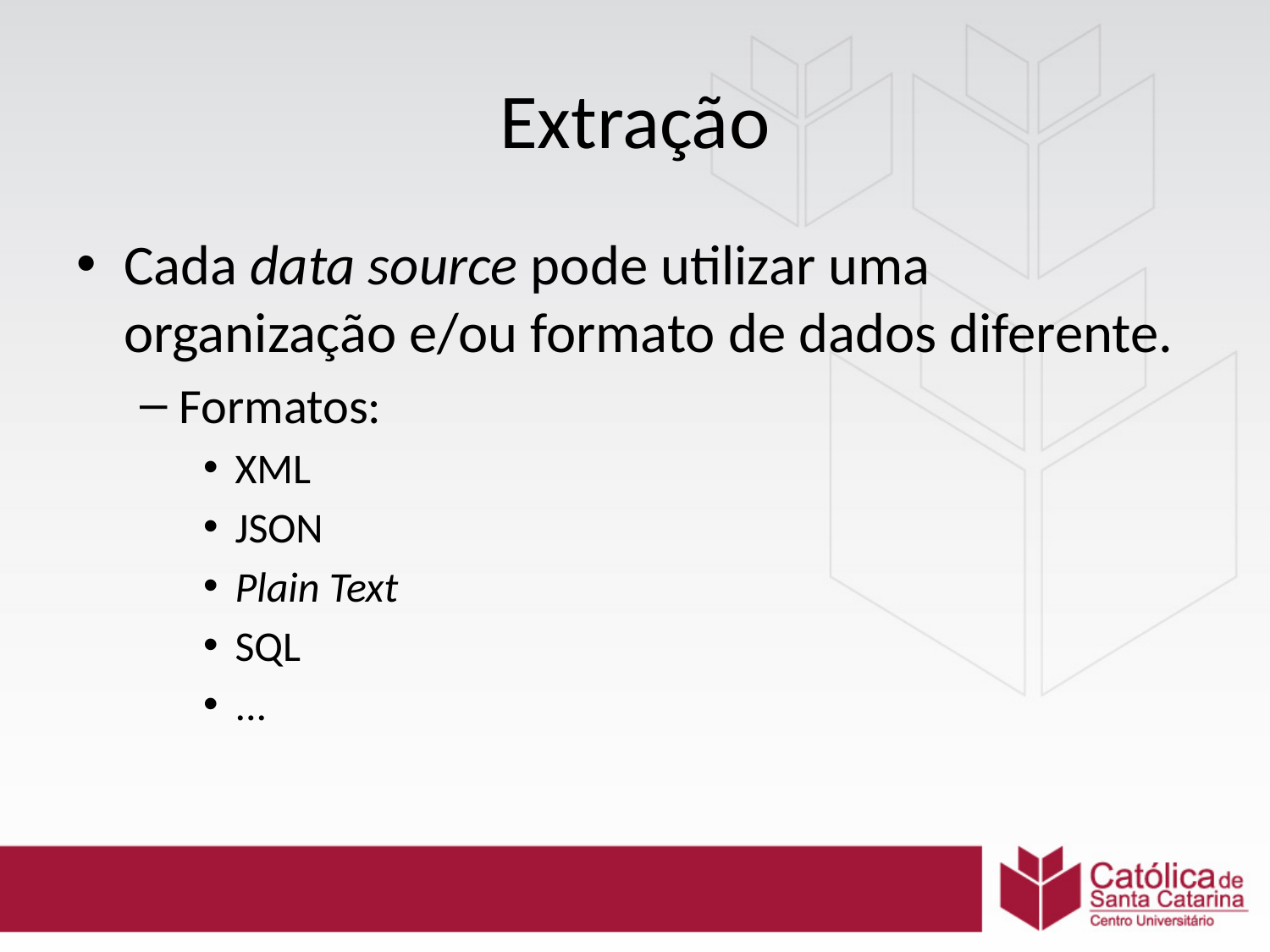

# Extração
Cada data source pode utilizar uma organização e/ou formato de dados diferente.
Formatos:
XML
JSON
Plain Text
SQL
...